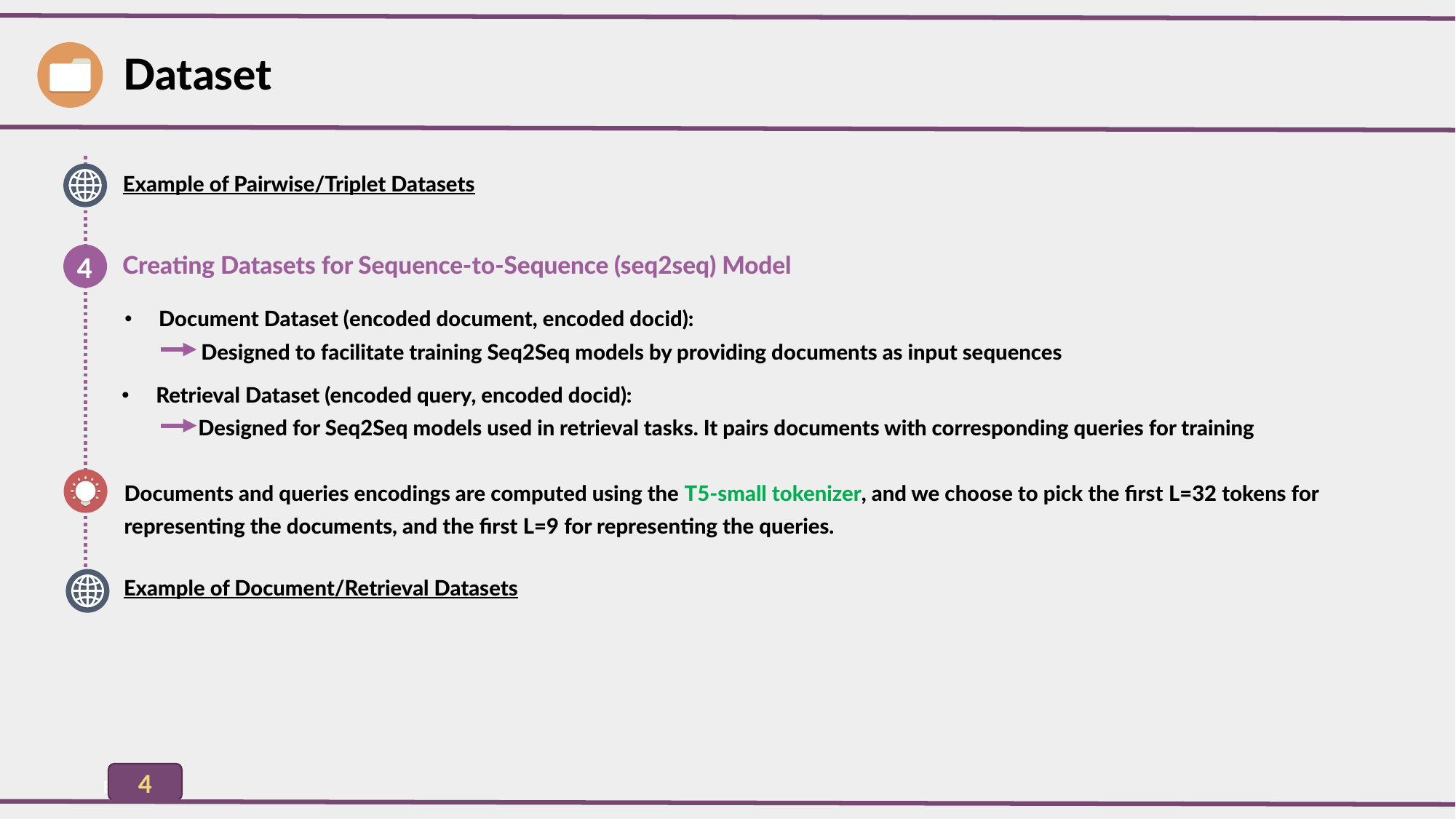

Dataset

Example of Pairwise/Triplet Datasets
4

Creating Datasets for Sequence-to-Sequence (seq2seq) Model
Document Dataset (encoded document, encoded docid):
               Designed to facilitate training Seq2Seq models by providing documents as input sequences
Retrieval Dataset (encoded query, encoded docid):
               Designed for Seq2Seq models used in retrieval tasks. It pairs documents with corresponding queries for training
Documents and queries encodings are computed using the T5-small tokenizer, and we choose to pick the first L=32 tokens for representing the documents, and the first L=9 for representing the queries.

Example of Document/Retrieval Datasets
4